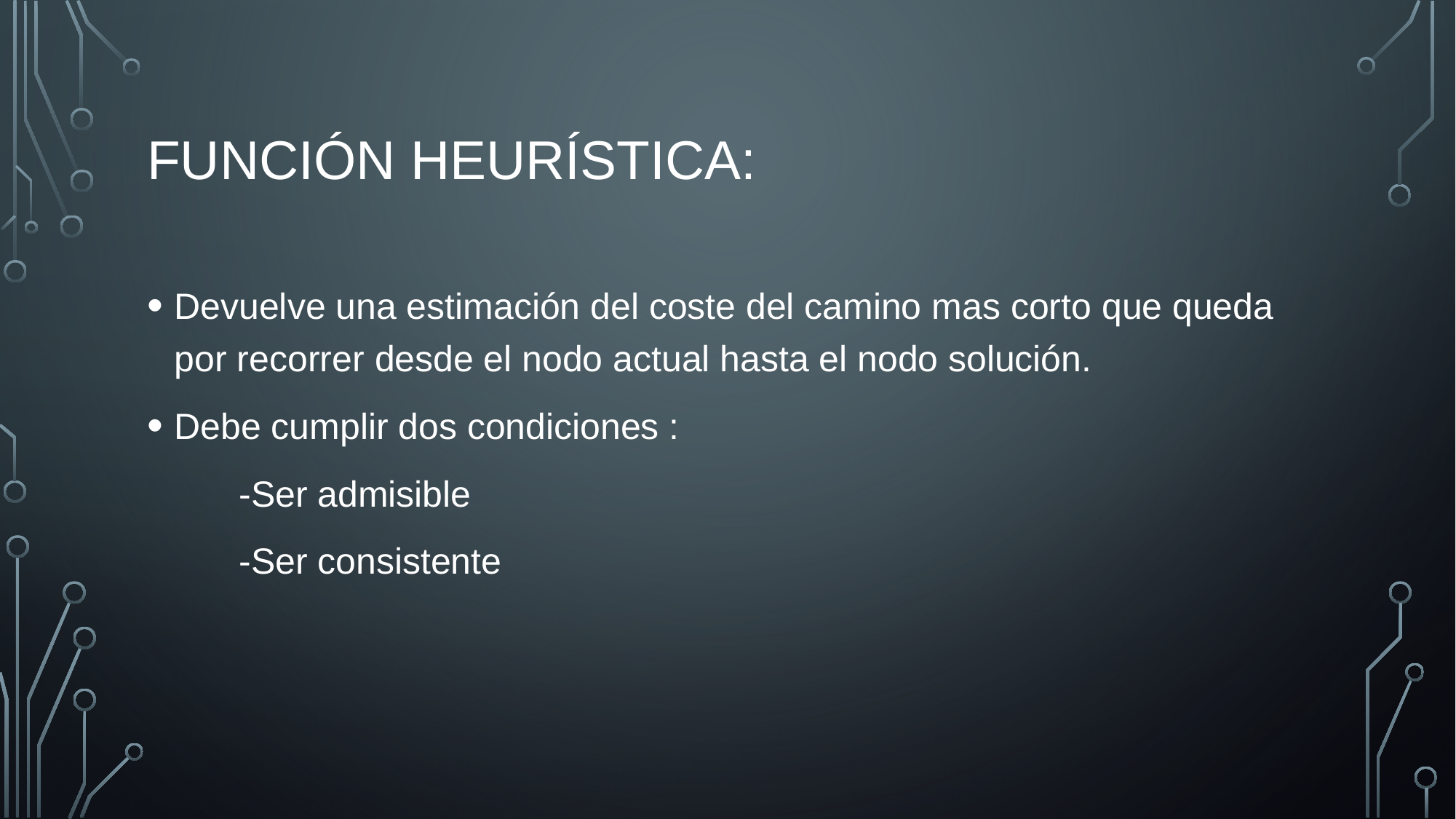

# Función heurística:
Devuelve una estimación del coste del camino mas corto que queda por recorrer desde el nodo actual hasta el nodo solución.
Debe cumplir dos condiciones :
         -Ser admisible
         -Ser consistente